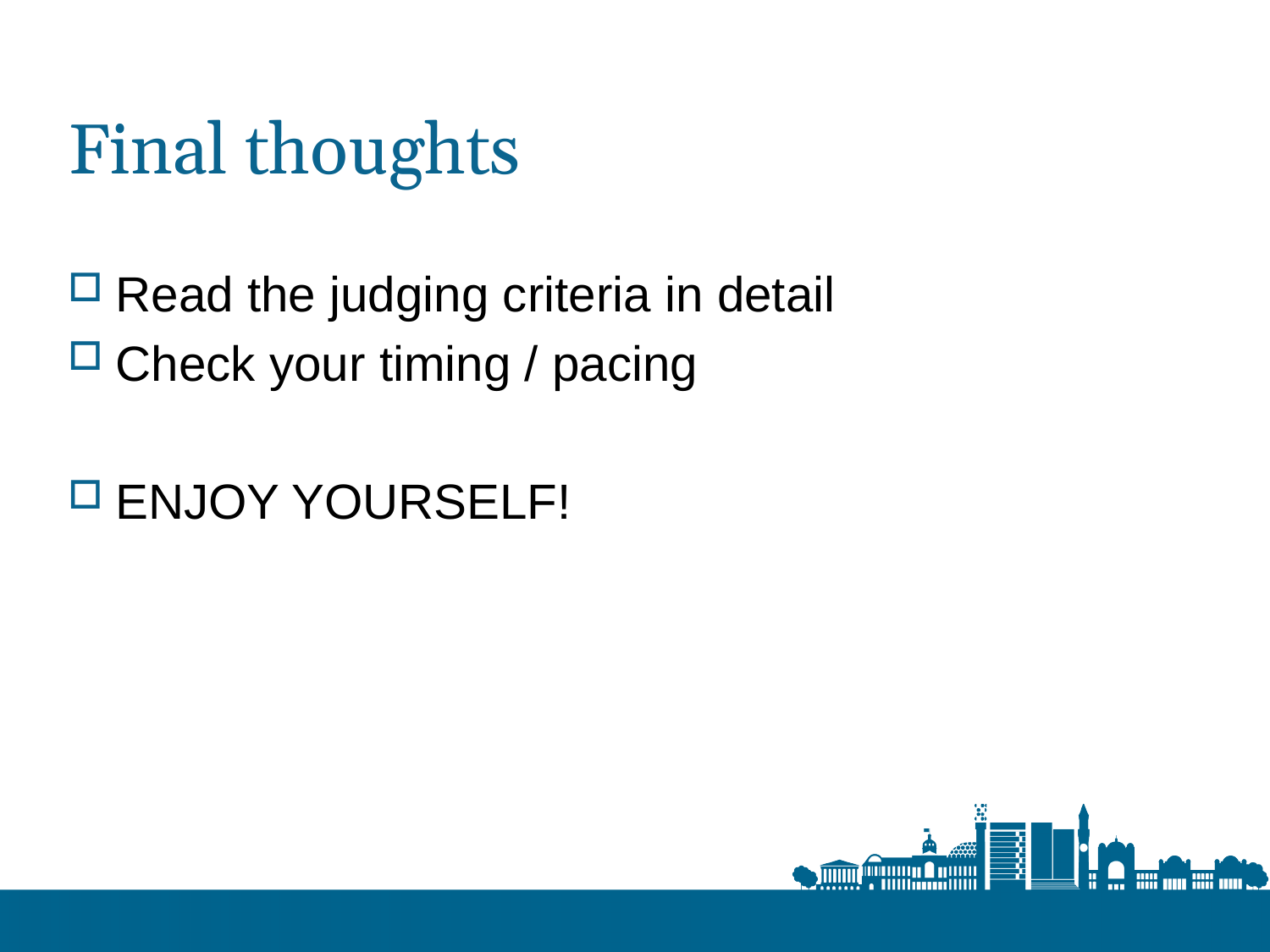

# Final thoughts
Read the judging criteria in detail
Check your timing / pacing

ENJOY YOURSELF!